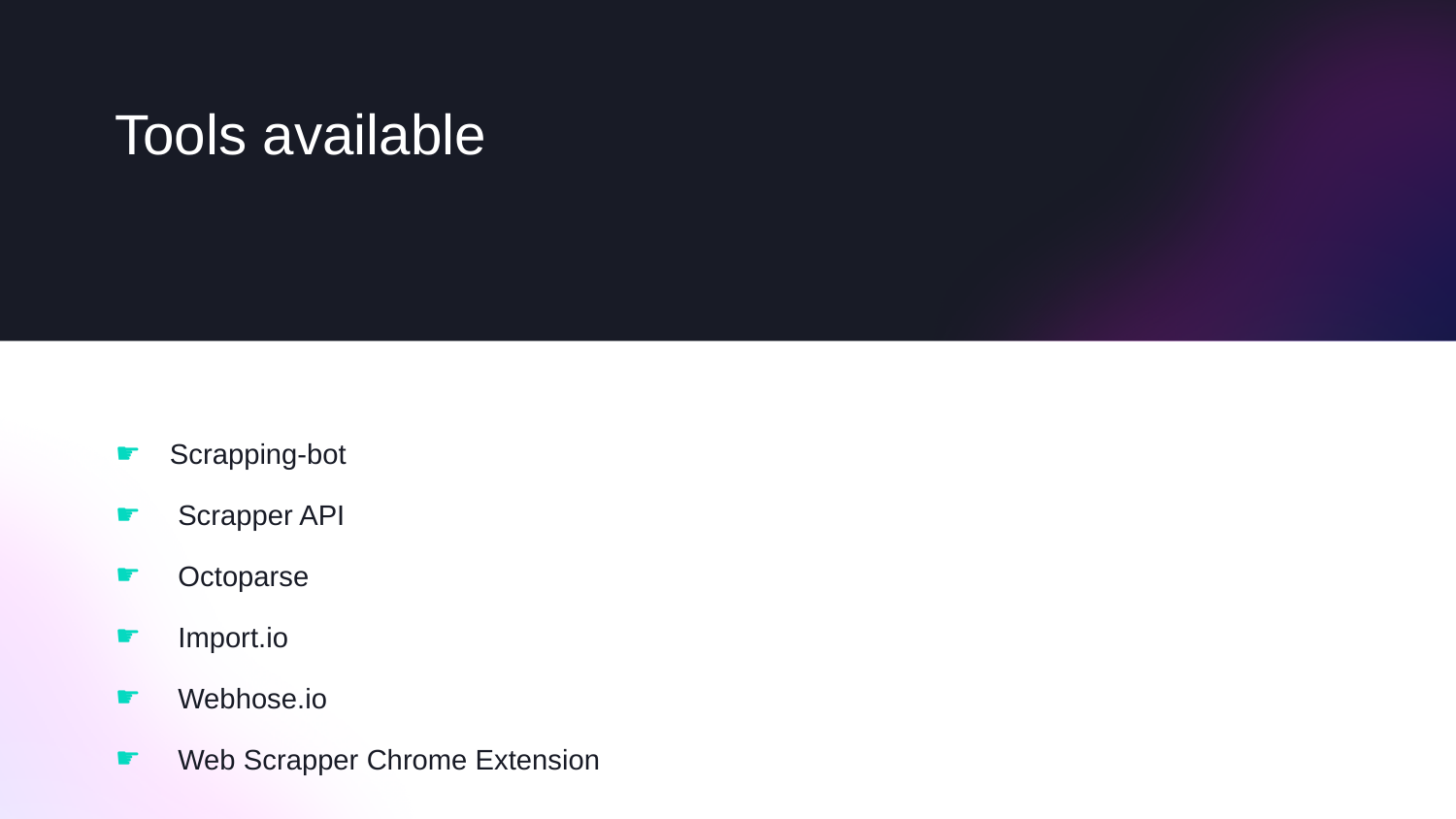

Tools available
Scrapping-bot
 Scrapper API
 Octoparse
 Import.io
 Webhose.io
 Web Scrapper Chrome Extension
5